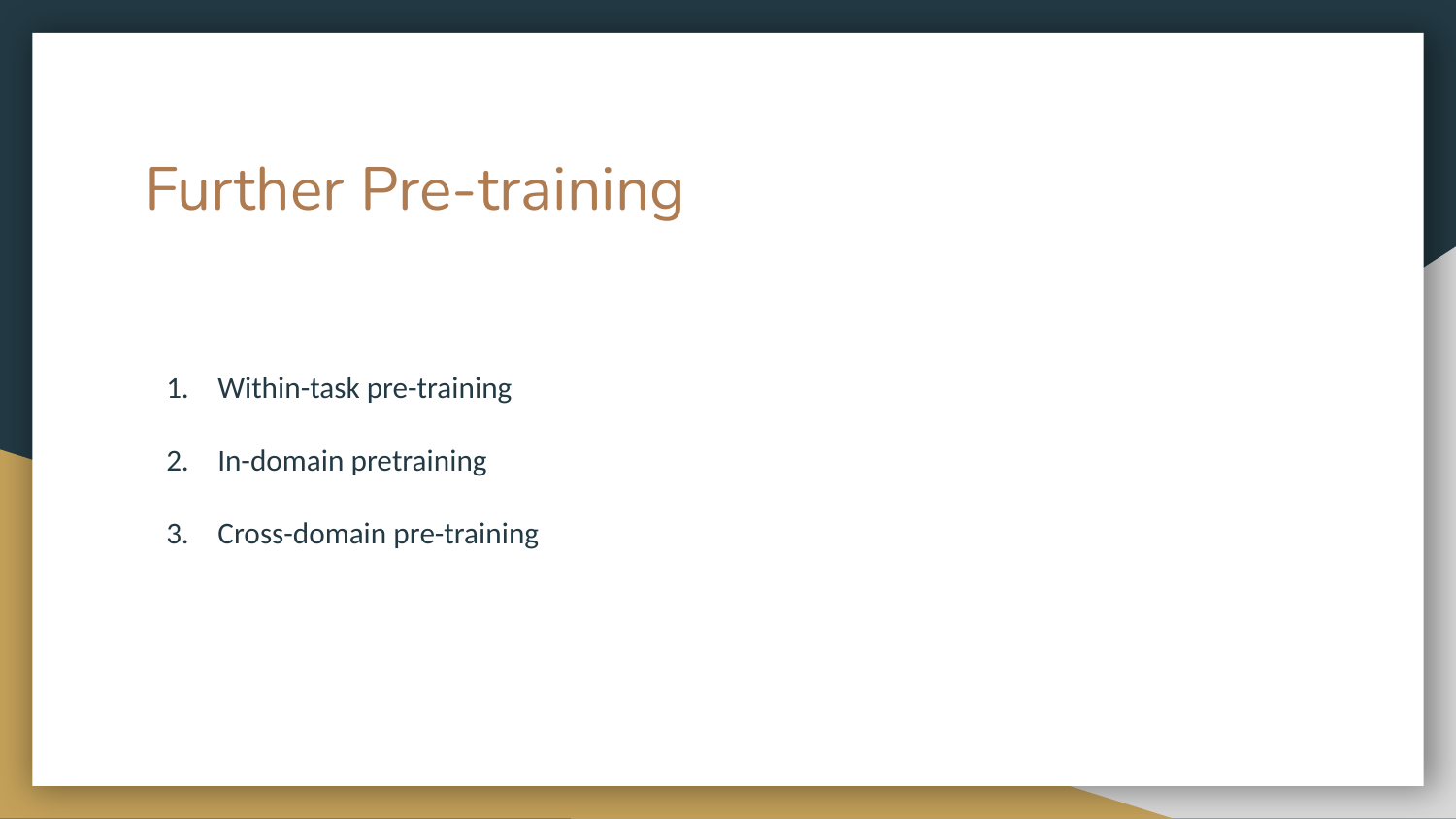

# Further Pre-training
Within-task pre-training
In-domain pretraining
Cross-domain pre-training